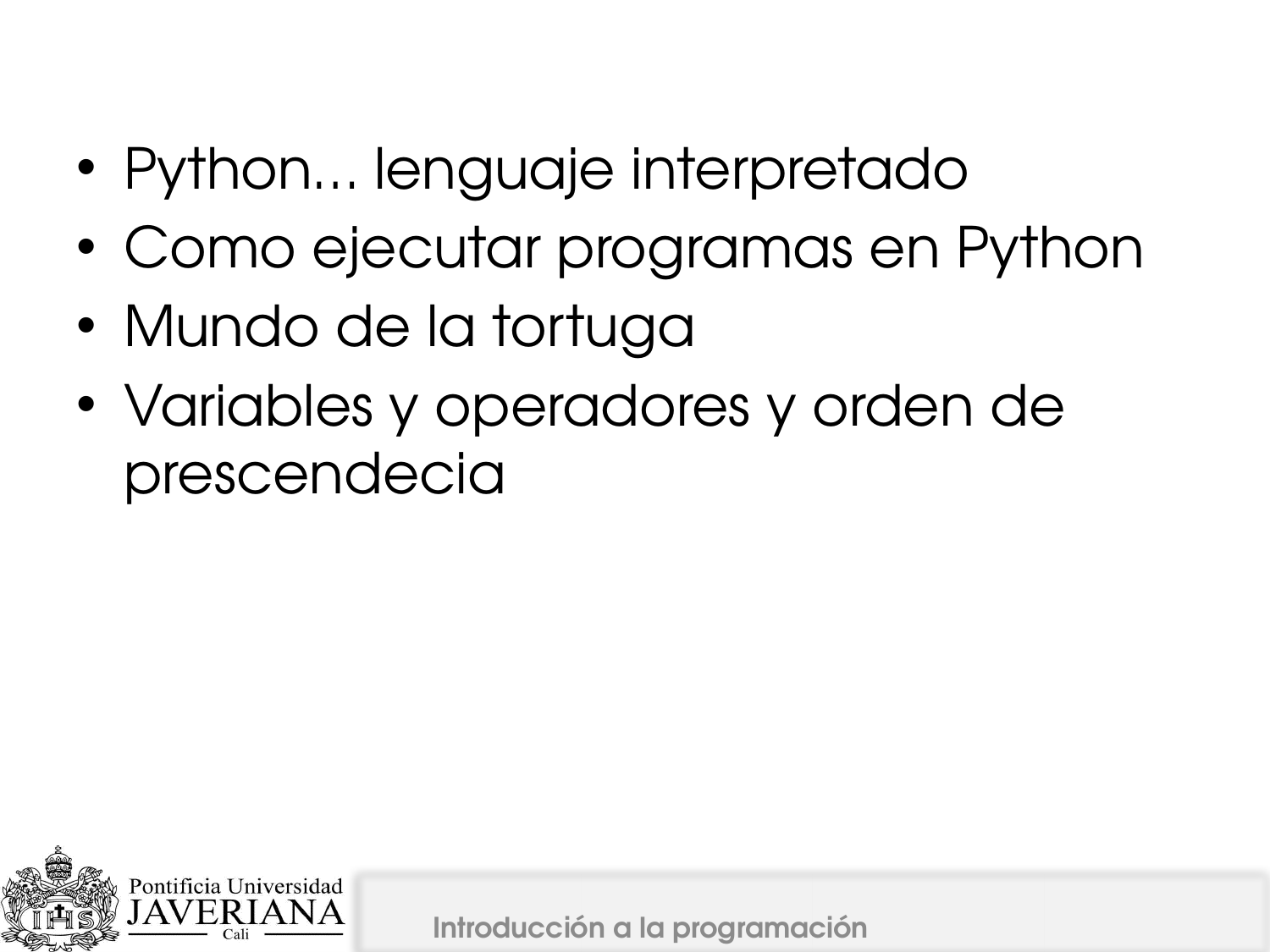

# Hoy vimos
Python… lenguaje interpretado
Como ejecutar programas en Python
Mundo de la tortuga
Variables y operadores y orden de prescendecia

Introducción a la programación